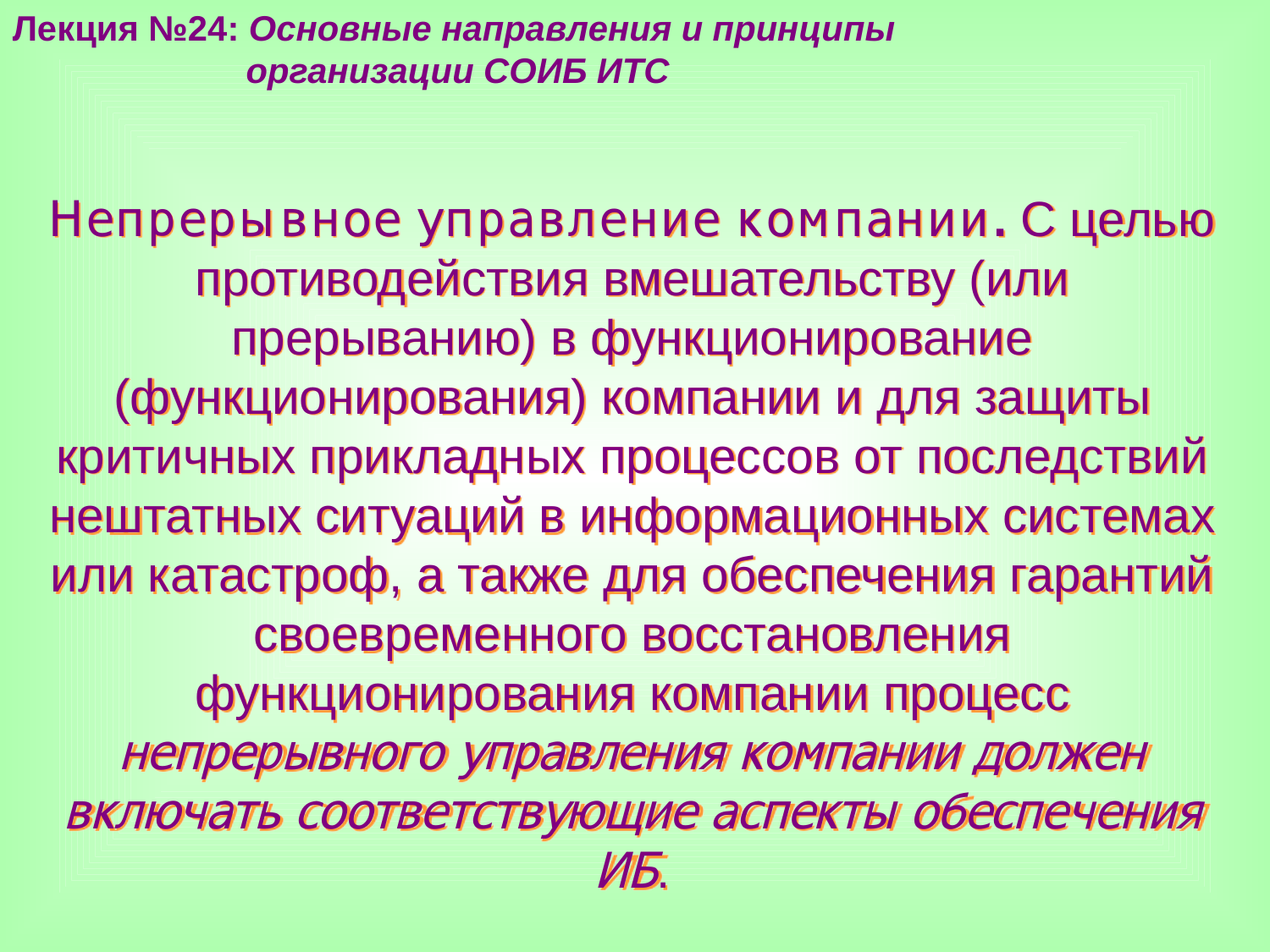

Лекция №24: Основные направления и принципы
                        организации СОИБ ИТС
Непрерывное управление компании. С целью противодействия вмешательству (или прерыванию) в функционирование (функционирования) компании и для защиты критичных прикладных процессов от последствий нештатных ситуаций в информационных системах или катастроф, а также для обеспечения гарантий своевременного восстановления функционирования компании процесс непрерывного управления компании должен включать соответствующие аспекты обеспечения ИБ.